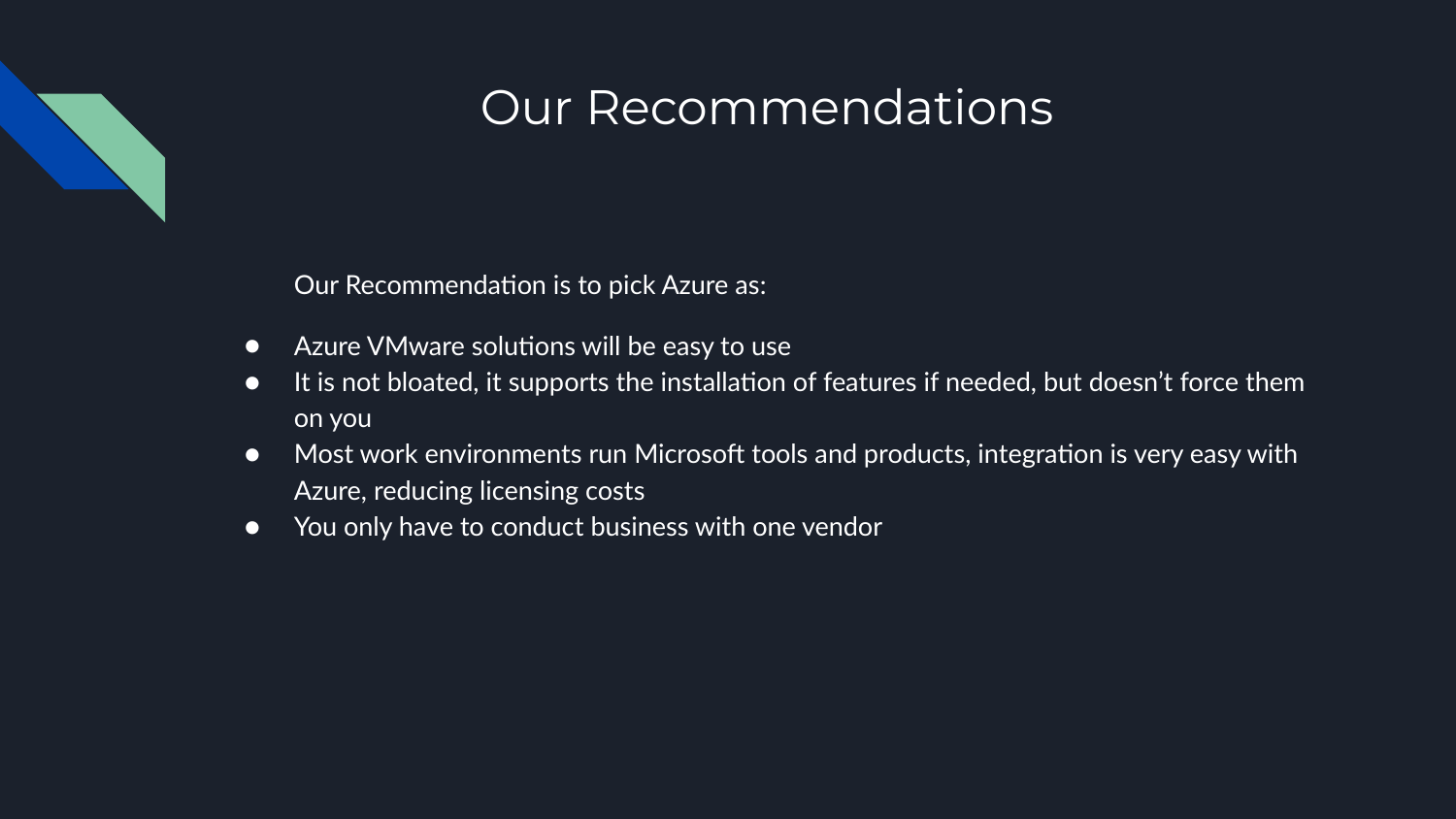

# Our Recommendations
Our Recommendation is to pick Azure as:
Azure VMware solutions will be easy to use
It is not bloated, it supports the installation of features if needed, but doesn’t force them on you
Most work environments run Microsoft tools and products, integration is very easy with Azure, reducing licensing costs
You only have to conduct business with one vendor